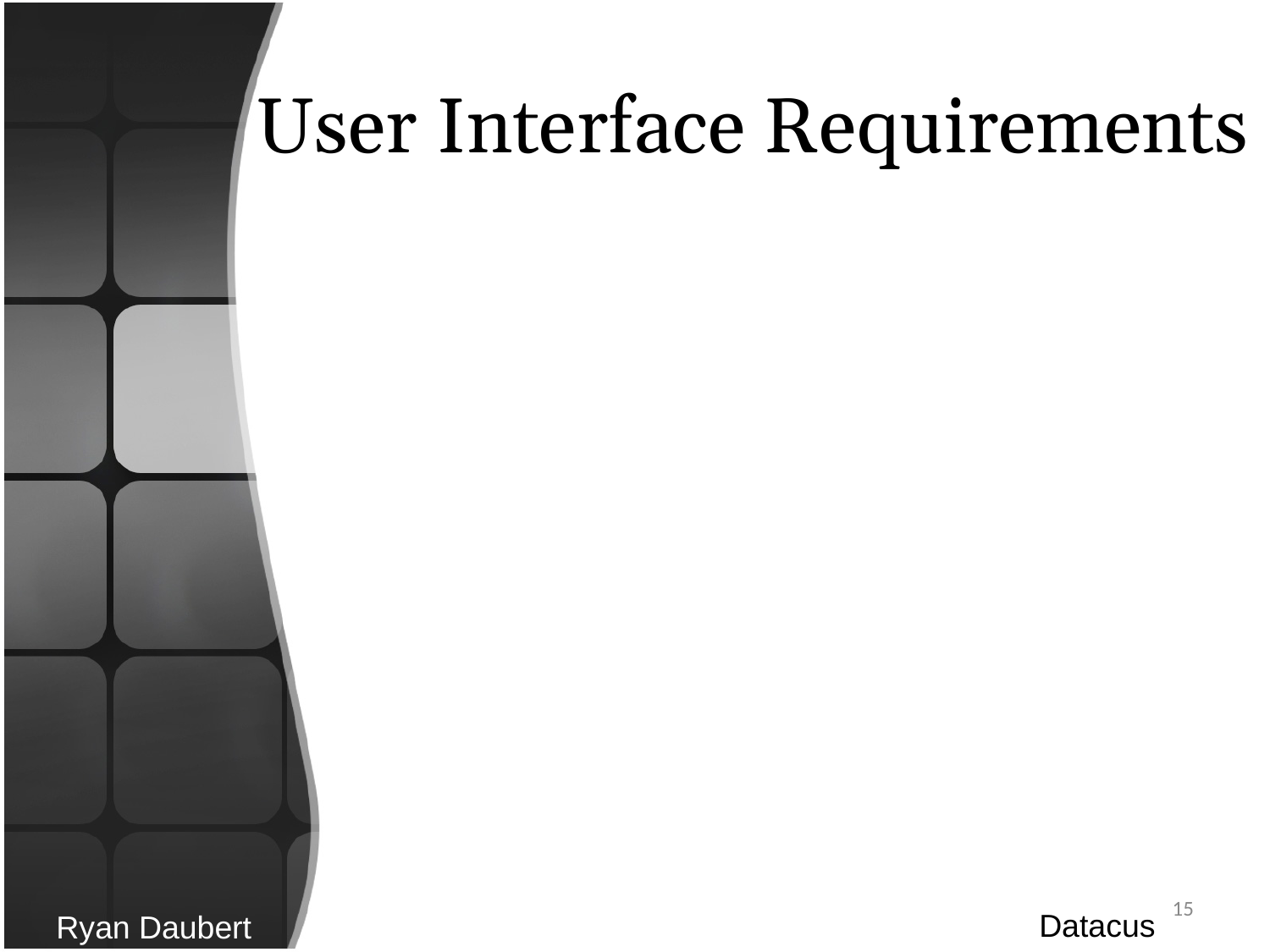

# User Interface Requirements

15
Datacus
Ryan Daubert